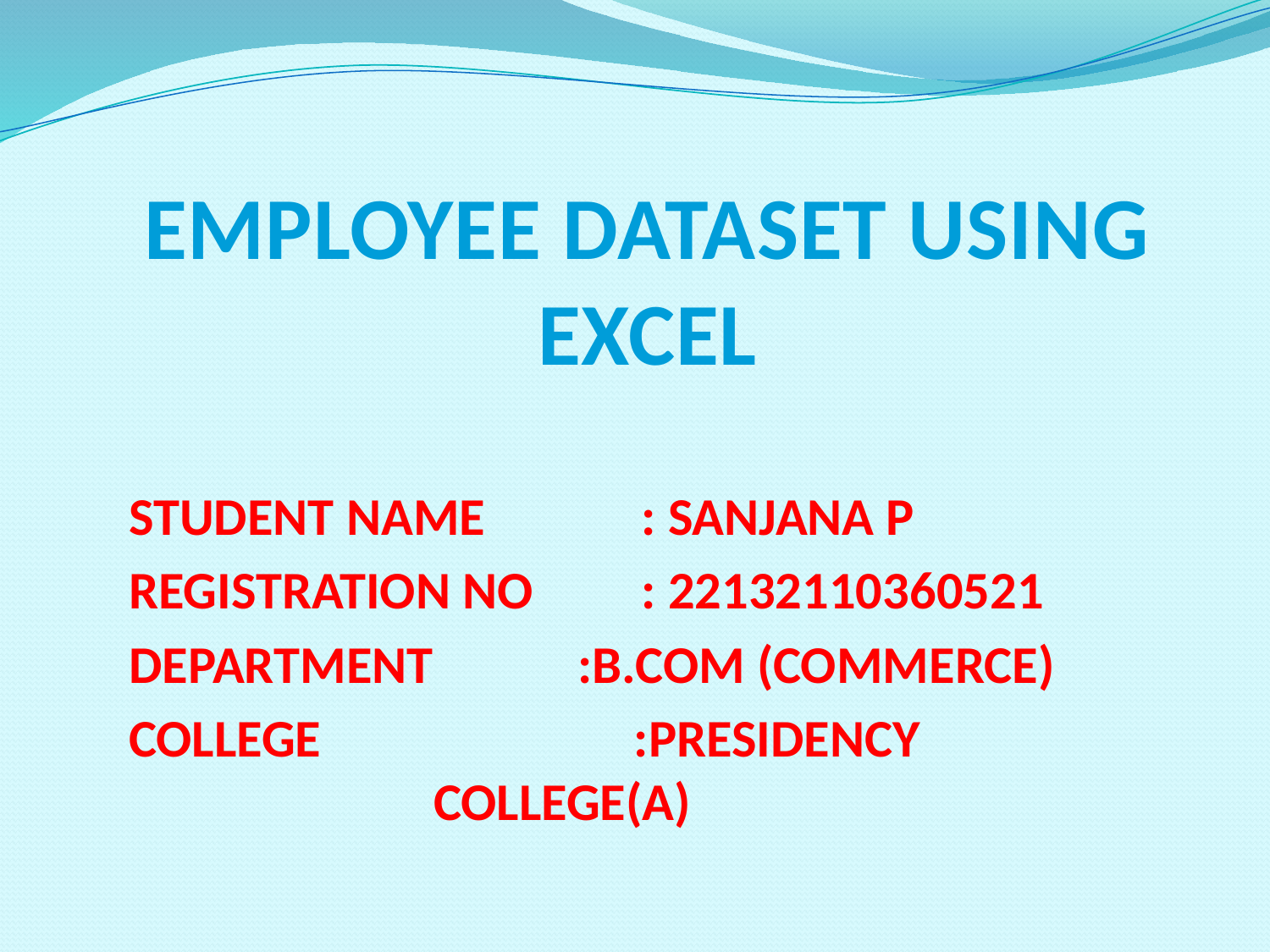

# EMPLOYEE DATASET USING EXCEL
STUDENT NAME             : SANJANA P
REGISTRATION NO         : 22132110360521
DEPARTMENT	            :B.Com (COMMERCE)
COLLEGE	                       :PRESIDENCY 							COLLEGE(A)